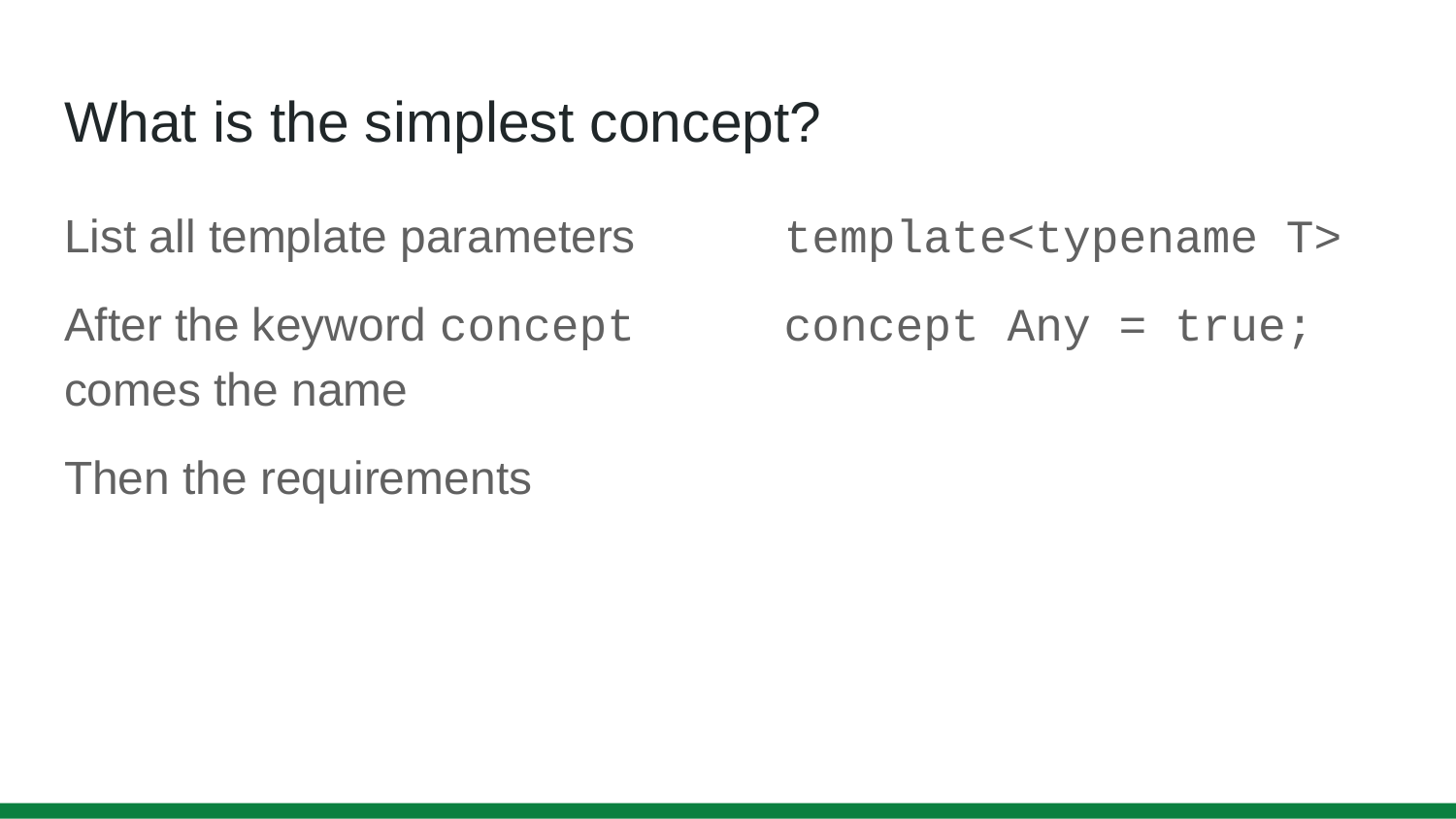

# What is the simplest concept?
List all template parameters
After the keyword concept comes the name
Then the requirements
template<typename T>
concept Any = true;